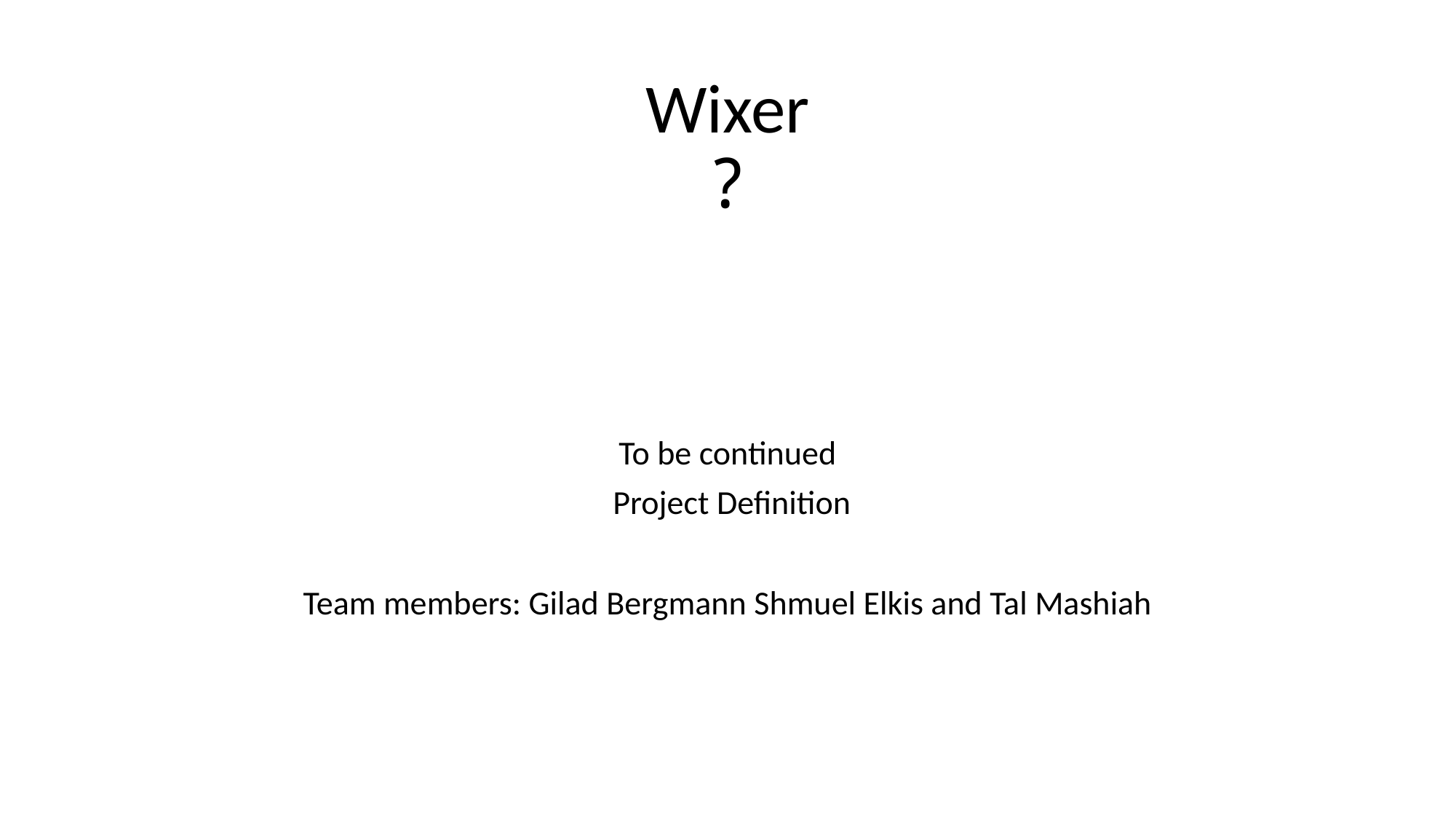

# Wixer ?
To be continued
Project Definition

Team members: Gilad Bergmann Shmuel Elkis and Tal Mashiah